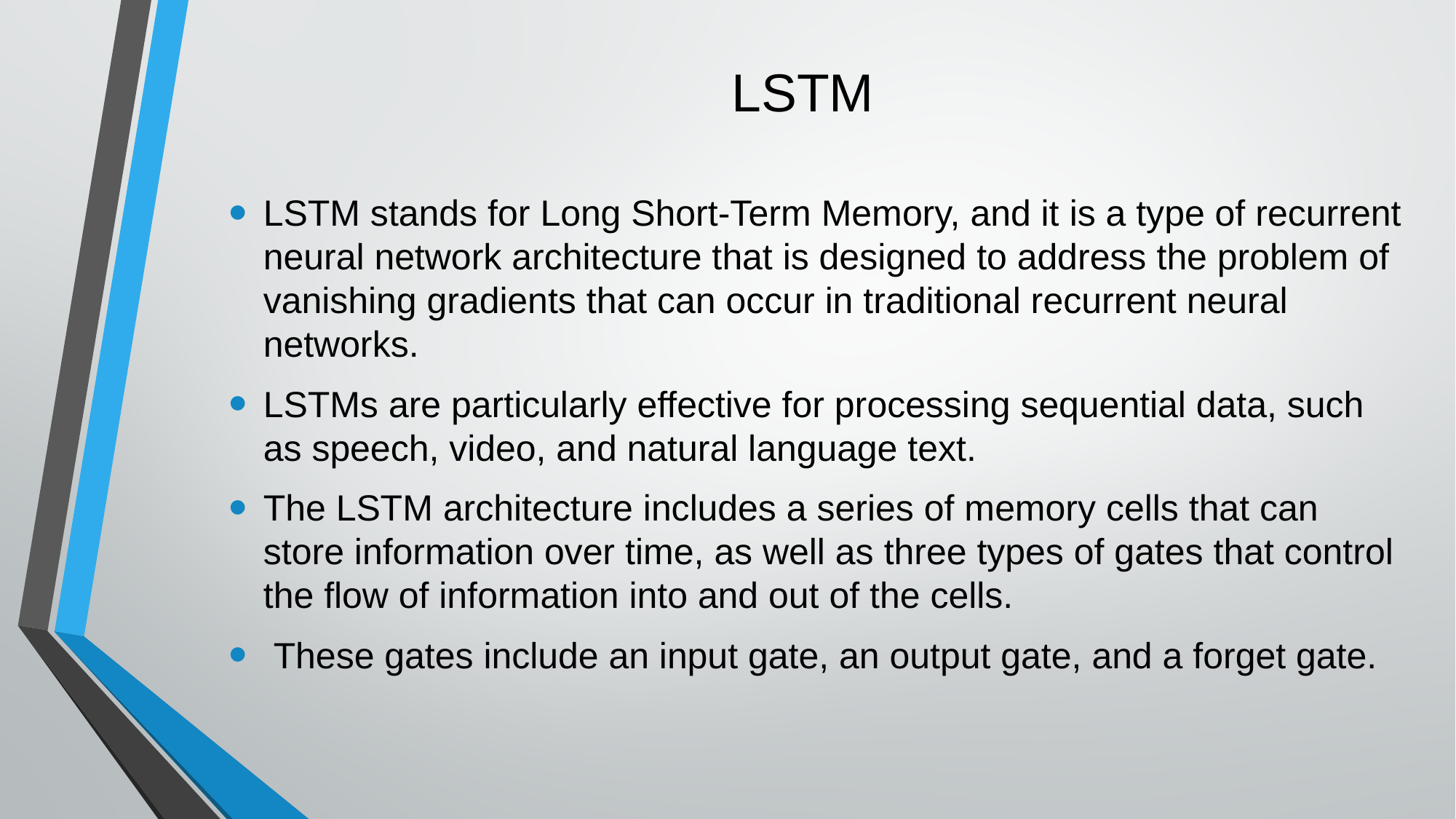

# LSTM
LSTM stands for Long Short-Term Memory, and it is a type of recurrent neural network architecture that is designed to address the problem of vanishing gradients that can occur in traditional recurrent neural networks.
LSTMs are particularly effective for processing sequential data, such as speech, video, and natural language text.
The LSTM architecture includes a series of memory cells that can store information over time, as well as three types of gates that control the flow of information into and out of the cells.
 These gates include an input gate, an output gate, and a forget gate.